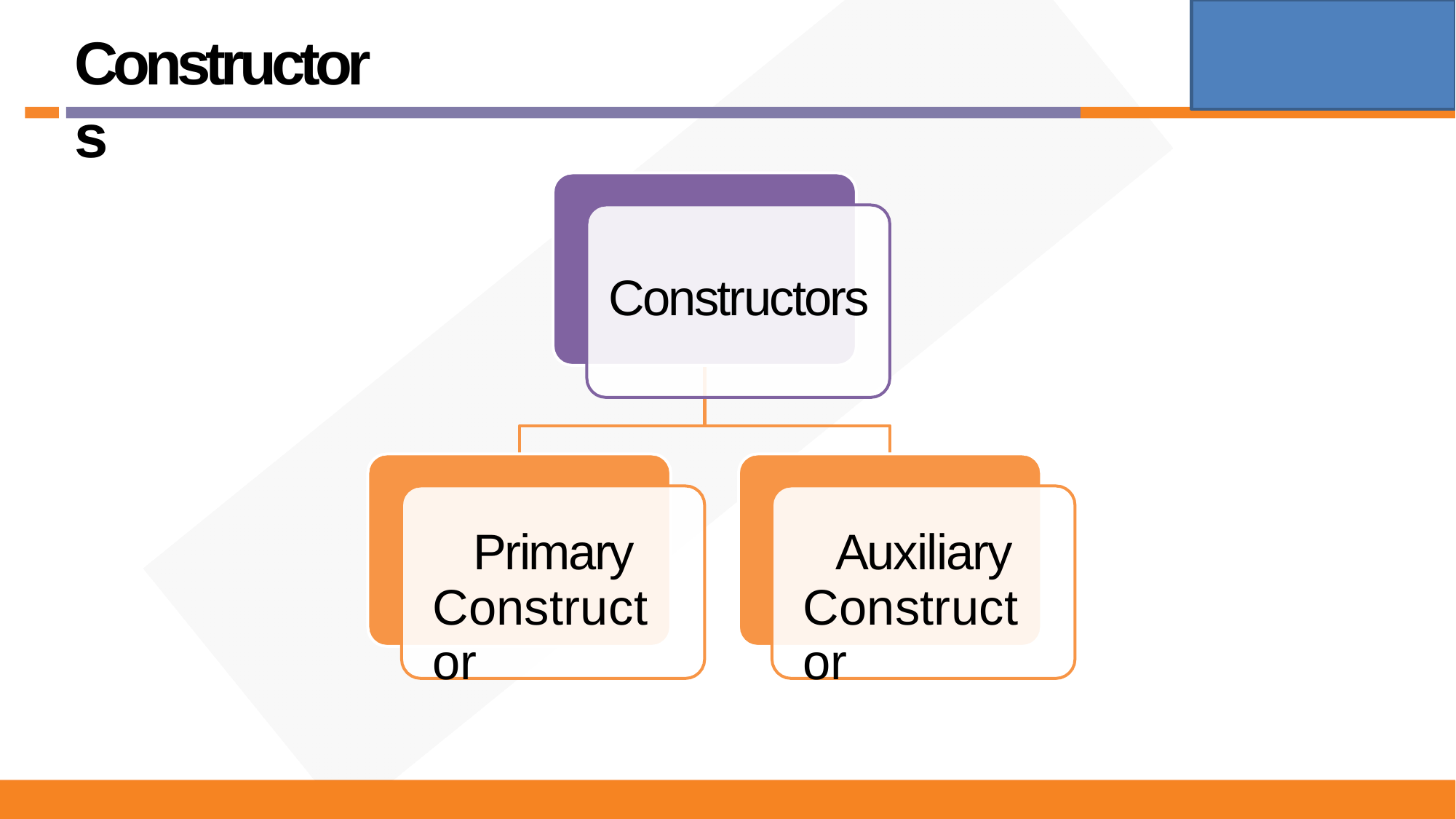

# Constructors

Constructors

Primary  Constructor
Auxiliary  Constructor